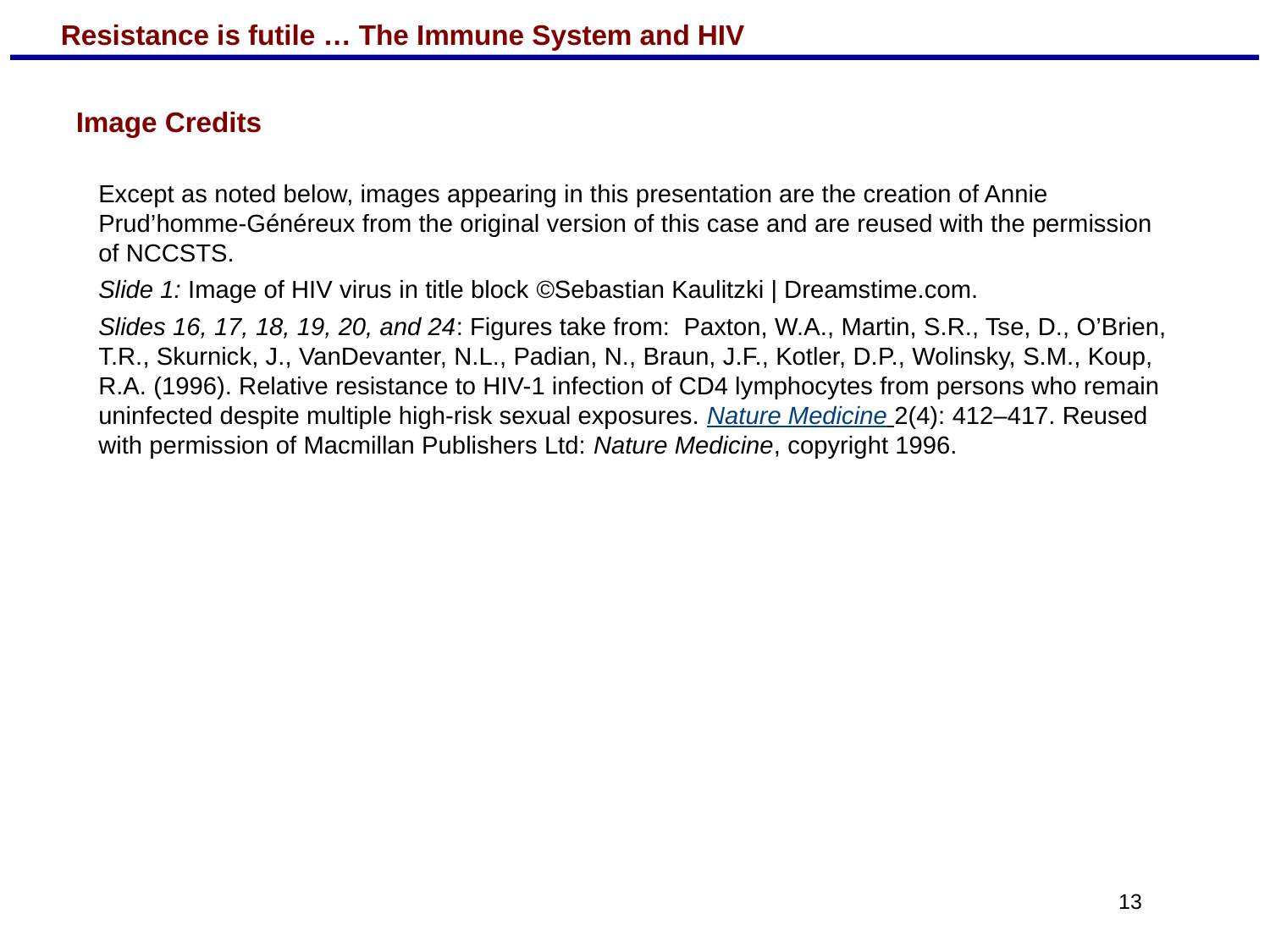

Image Credits
Except as noted below, images appearing in this presentation are the creation of Annie Prud’homme-Généreux from the original version of this case and are reused with the permission of NCCSTS.
Slide 1: Image of HIV virus in title block ©Sebastian Kaulitzki | Dreamstime.com.
Slides 16, 17, 18, 19, 20, and 24: Figures take from:  Paxton, W.A., Martin, S.R., Tse, D., O’Brien, T.R., Skurnick, J., VanDevanter, N.L., Padian, N., Braun, J.F., Kotler, D.P., Wolinsky, S.M., Koup, R.A. (1996). Relative resistance to HIV-1 infection of CD4 lymphocytes from persons who remain uninfected despite multiple high-risk sexual exposures. Nature Medicine 2(4): 412–417. Reused with permission of Macmillan Publishers Ltd: Nature Medicine, copyright 1996.
13